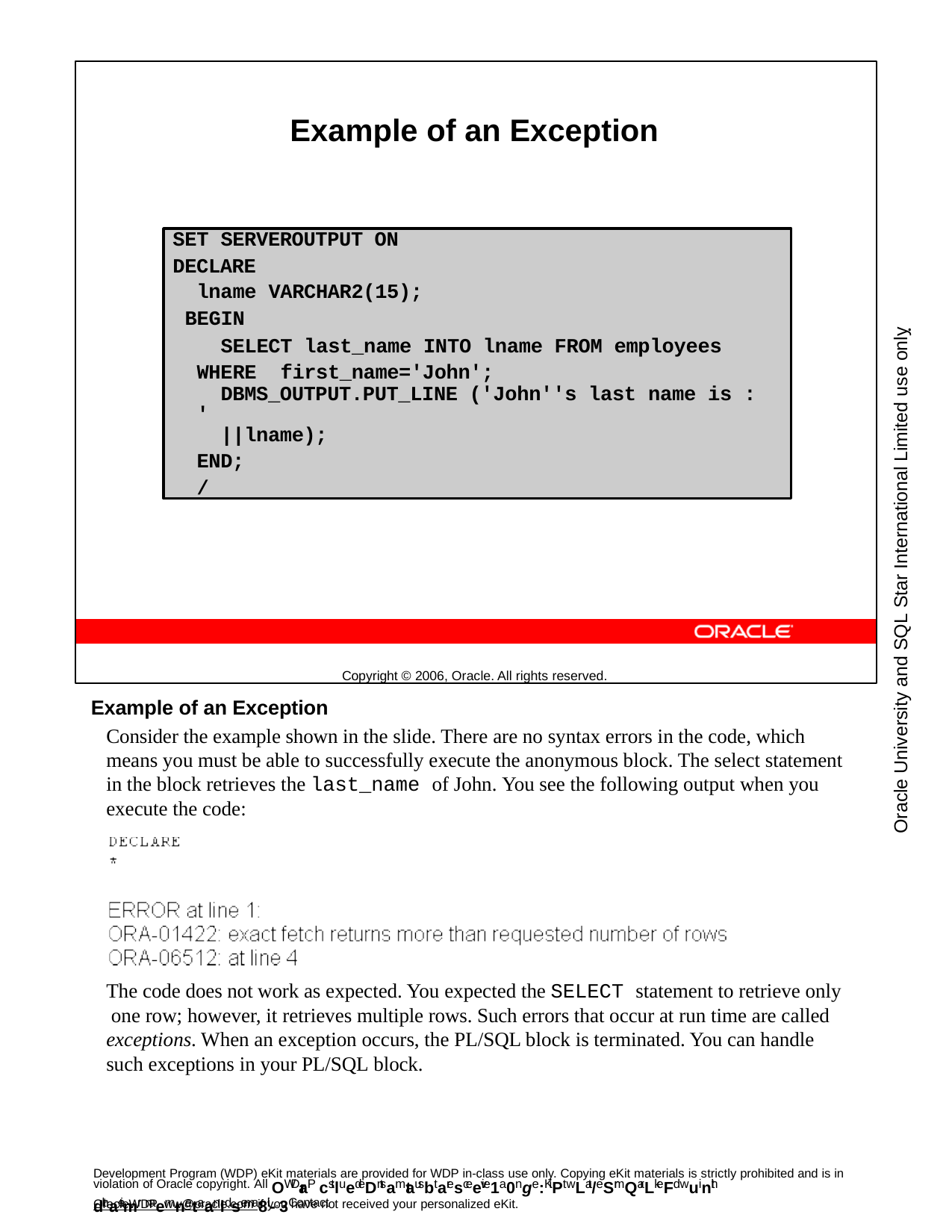

Example of an Exception

Copyright © 2006, Oracle. All rights reserved.
SET SERVEROUTPUT ON
DECLARE
lname VARCHAR2(15);  BEGIN
SELECT last_name INTO lname FROM employees WHERE  first_name='John';
DBMS_OUTPUT.PUT_LINE ('John''s last name is : '
||lname);
END;
/
Oracle University and SQL Star International Limited use onlyฺ

Example of an Exception
Consider the example shown in the slide. There are no syntax errors in the code, which  means you must be able to successfully execute the anonymous block. The select statement  in the block retrieves the last_name of John. You see the following output when you  execute the code:

The code does not work as expected. You expected the SELECT statement to retrieve only  one row; however, it retrieves multiple rows. Such errors that occur at run time are called  exceptions. When an exception occurs, the PL/SQL block is terminated. You can handle  such exceptions in your PL/SQL block.
Development Program (WDP) eKit materials are provided for WDP in-class use only. Copying eKit materials is strictly prohibited and is in
violation of Oracle copyright. All OWDraP cstluedeDntsamtausbt aresceeive1a0nge:KiPt wLat/eSrmQarLkeFd wuinth dthaeimr naemnetaanldsema8il-. 3Contact
OracleWDP_ww@oracle.com if you have not received your personalized eKit.